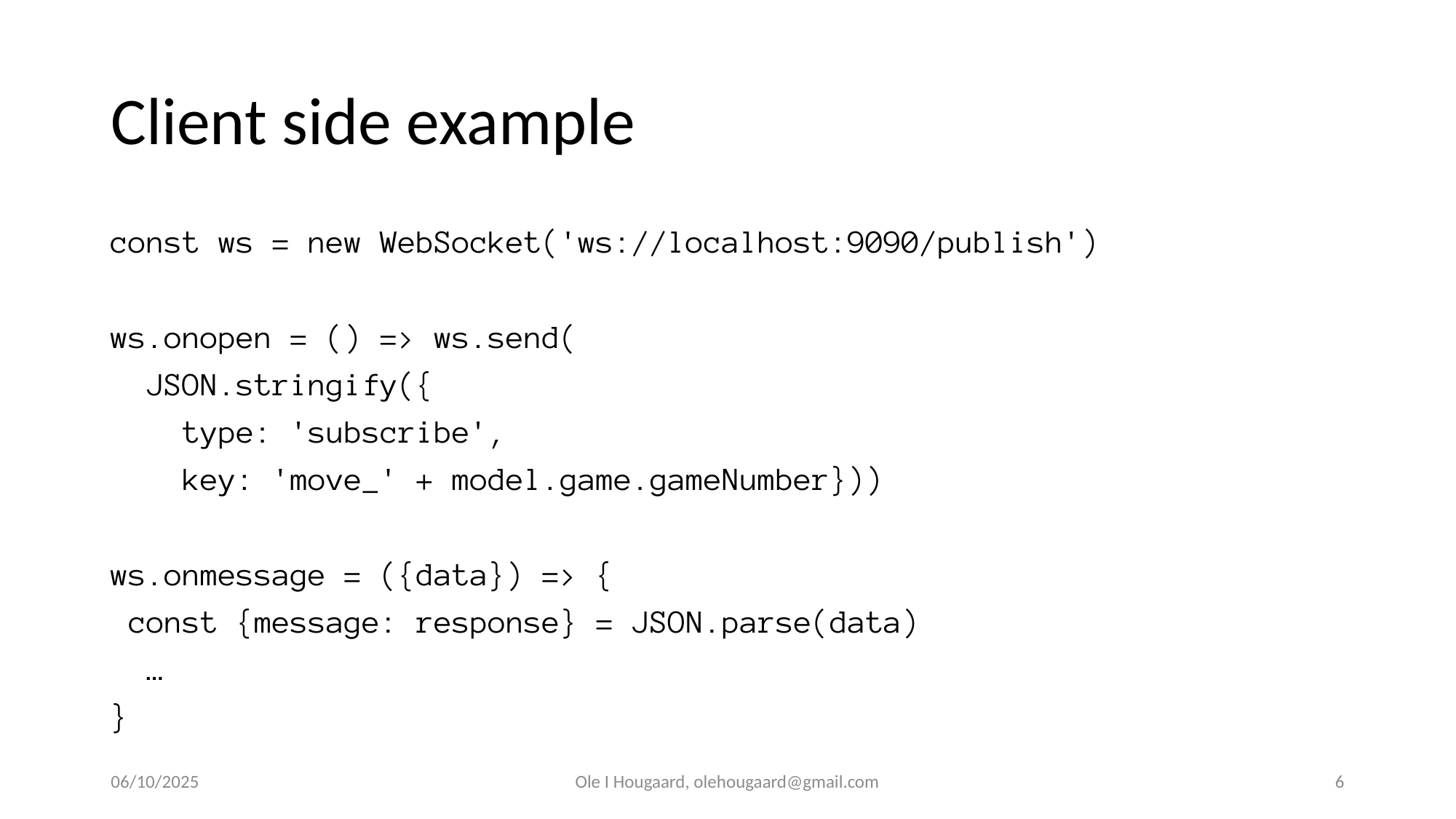

# Client side example
const ws = new WebSocket('ws://localhost:9090/publish')

ws.onopen = () => ws.send(
  JSON.stringify({
    type: 'subscribe',
    key: 'move_' + model.game.gameNumber}))

ws.onmessage = ({data}) => {
 const {message: response} = JSON.parse(data)
  …
}

06/10/2025
Ole I Hougaard, olehougaard@gmail.com
6